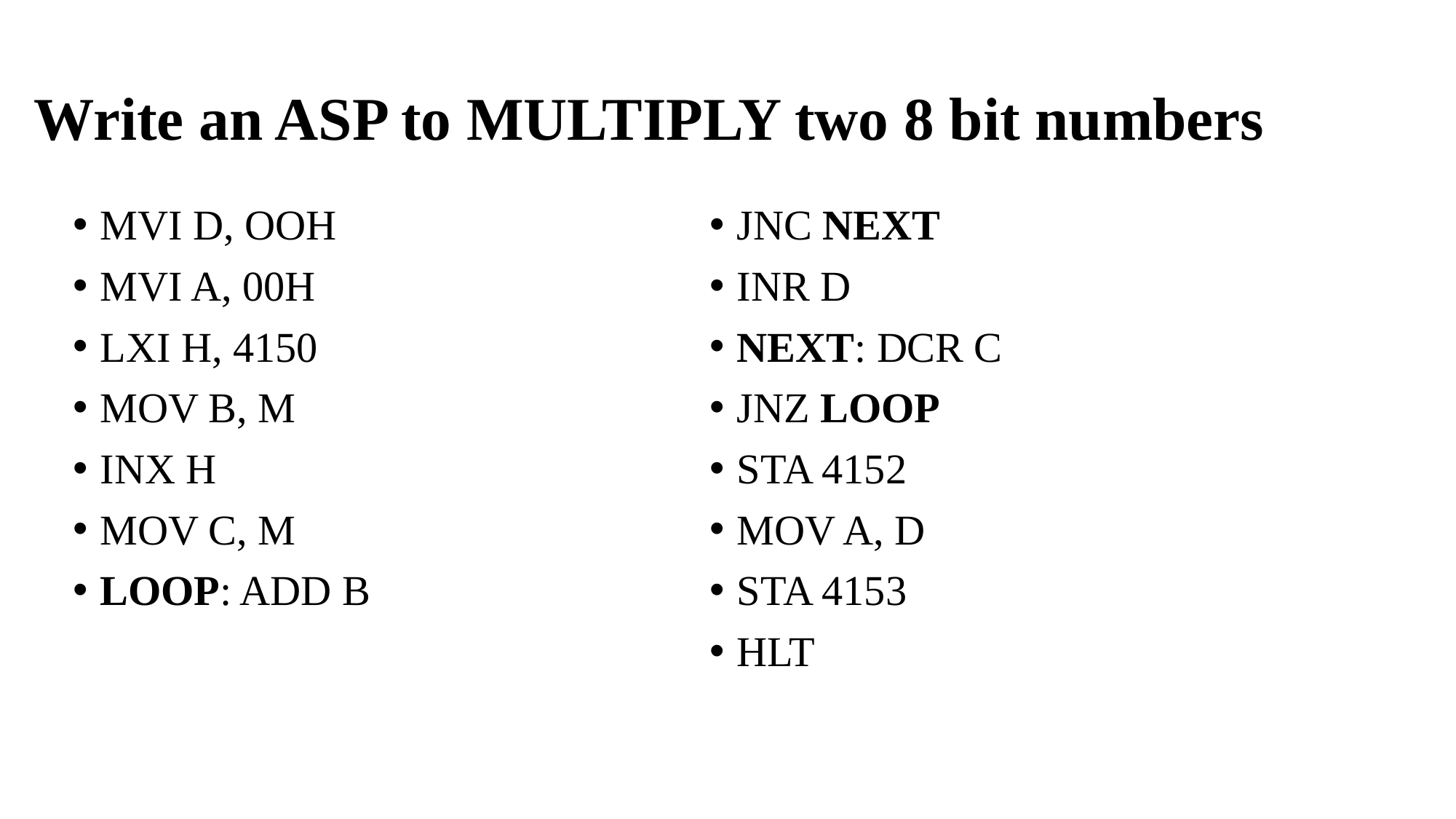

# Write an ASP to MULTIPLY two 8 bit numbers
MVI D, OOH
MVI A, 00H
LXI H, 4150
MOV B, M
INX H
MOV C, M
LOOP: ADD B
JNC NEXT
INR D
NEXT: DCR C
JNZ LOOP
STA 4152
MOV A, D
STA 4153
HLT